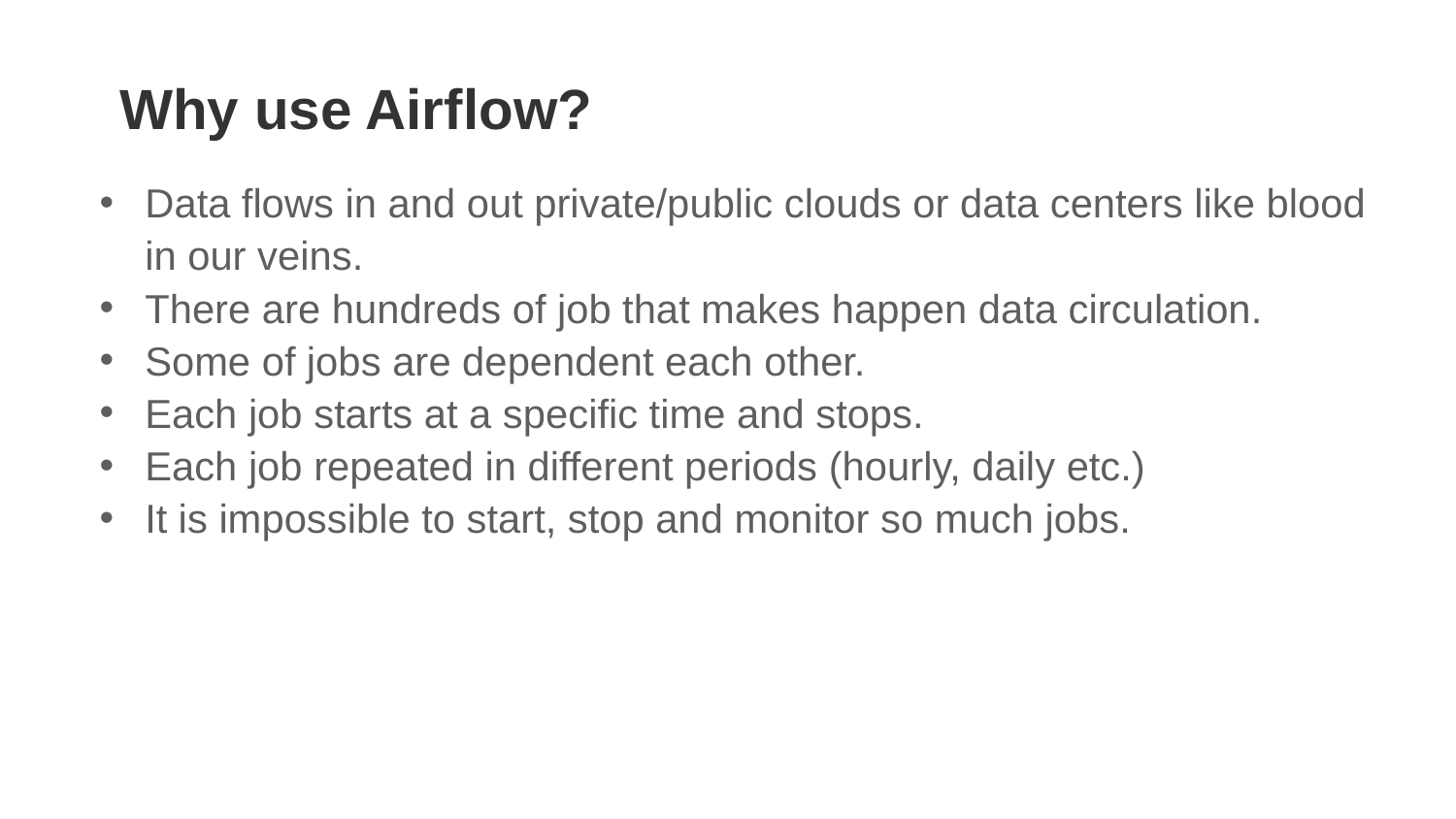

Why use Airflow?
Data flows in and out private/public clouds or data centers like blood in our veins.
There are hundreds of job that makes happen data circulation.
Some of jobs are dependent each other.
Each job starts at a specific time and stops.
Each job repeated in different periods (hourly, daily etc.)
It is impossible to start, stop and monitor so much jobs.